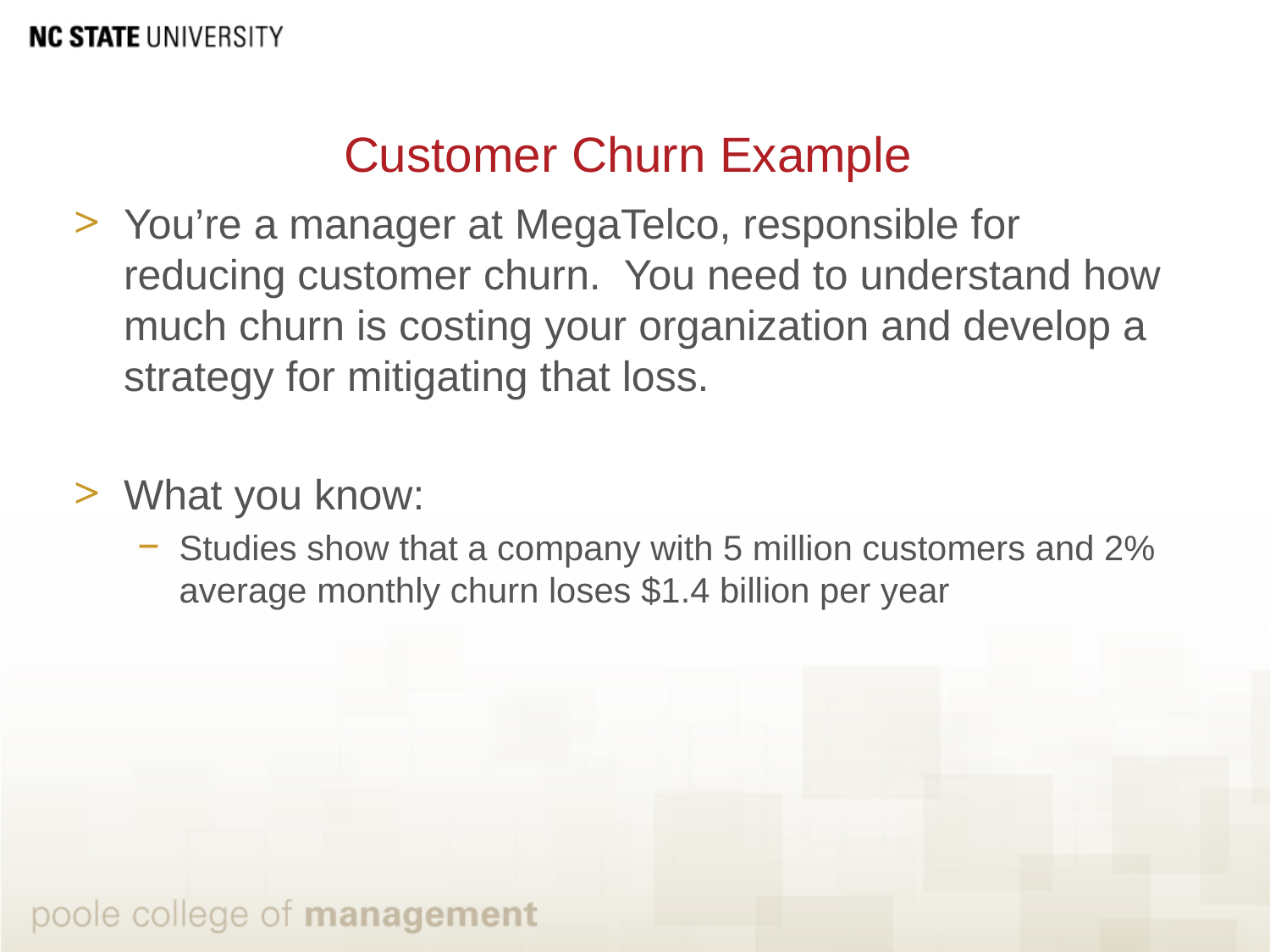

# Customer Churn Example
You’re a manager at MegaTelco, responsible for reducing customer churn.  You need to understand how much churn is costing your organization and develop a strategy for mitigating that loss.

What you know:
Studies show that a company with 5 million customers and 2% average monthly churn loses $1.4 billion per year